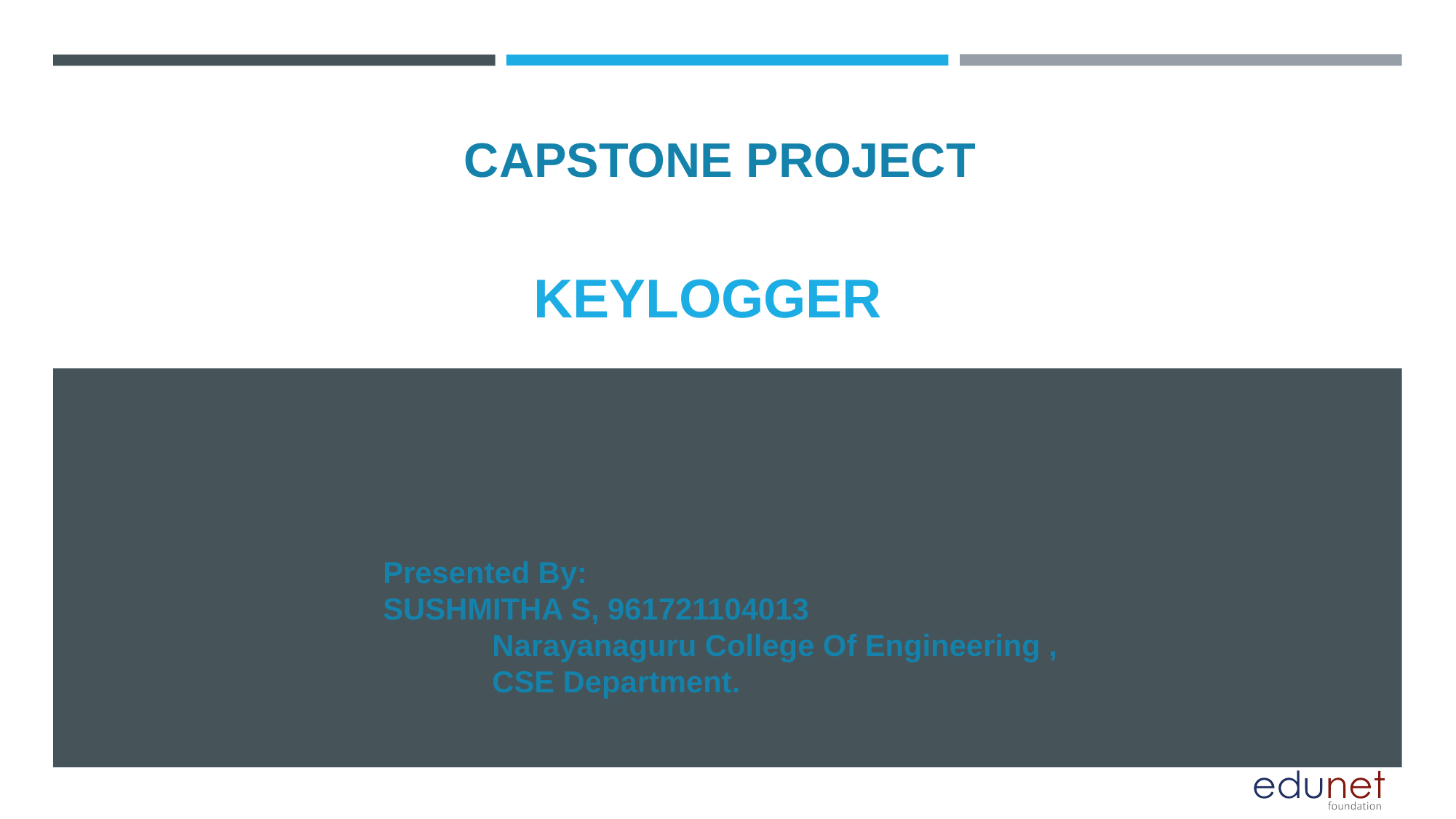

CAPSTONE PROJECT
# KEYLOGGER
Presented By:
SUSHMITHA S, 961721104013
	Narayanaguru College Of Engineering ,
	CSE Department.